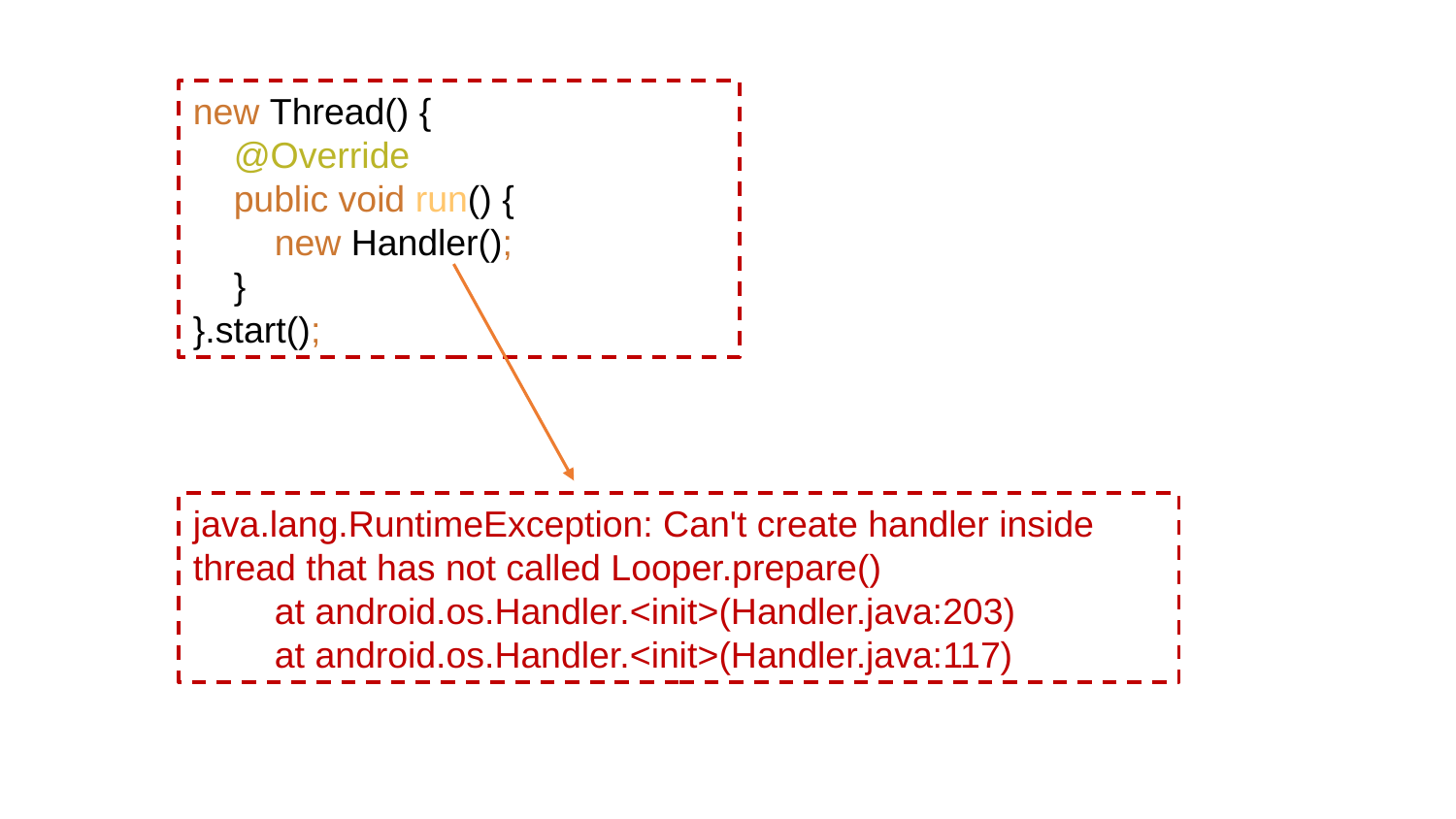

new Thread() {
    @Override
    public void run() {
        new Handler();
    }
}.start();
java.lang.RuntimeException: Can't create handler inside thread that has not called Looper.prepare()
        at android.os.Handler.<init>(Handler.java:203)
        at android.os.Handler.<init>(Handler.java:117)